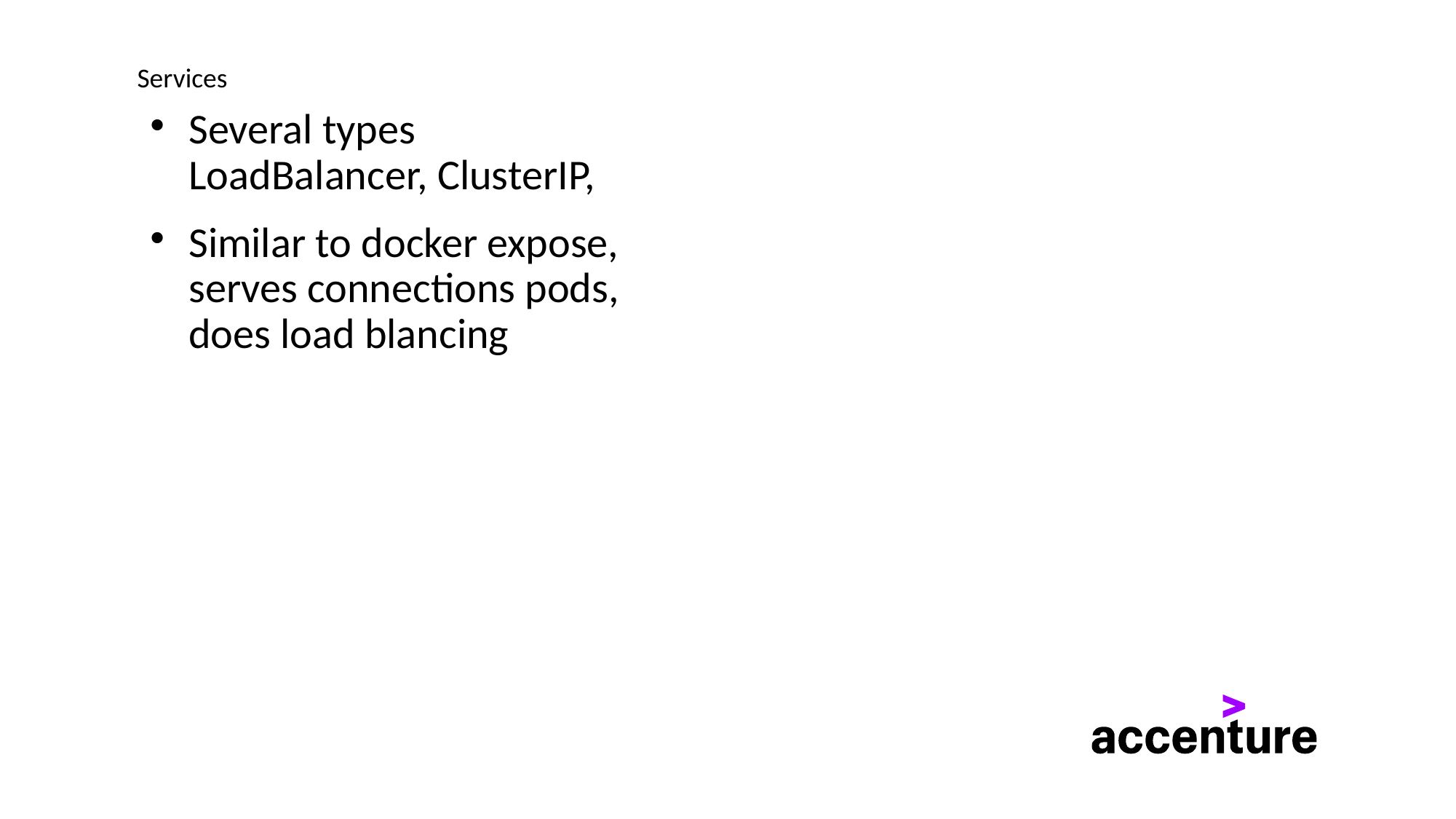

# Services
Several types
LoadBalancer, ClusterIP,
Similar to docker expose,
serves connections pods,
does load blancing